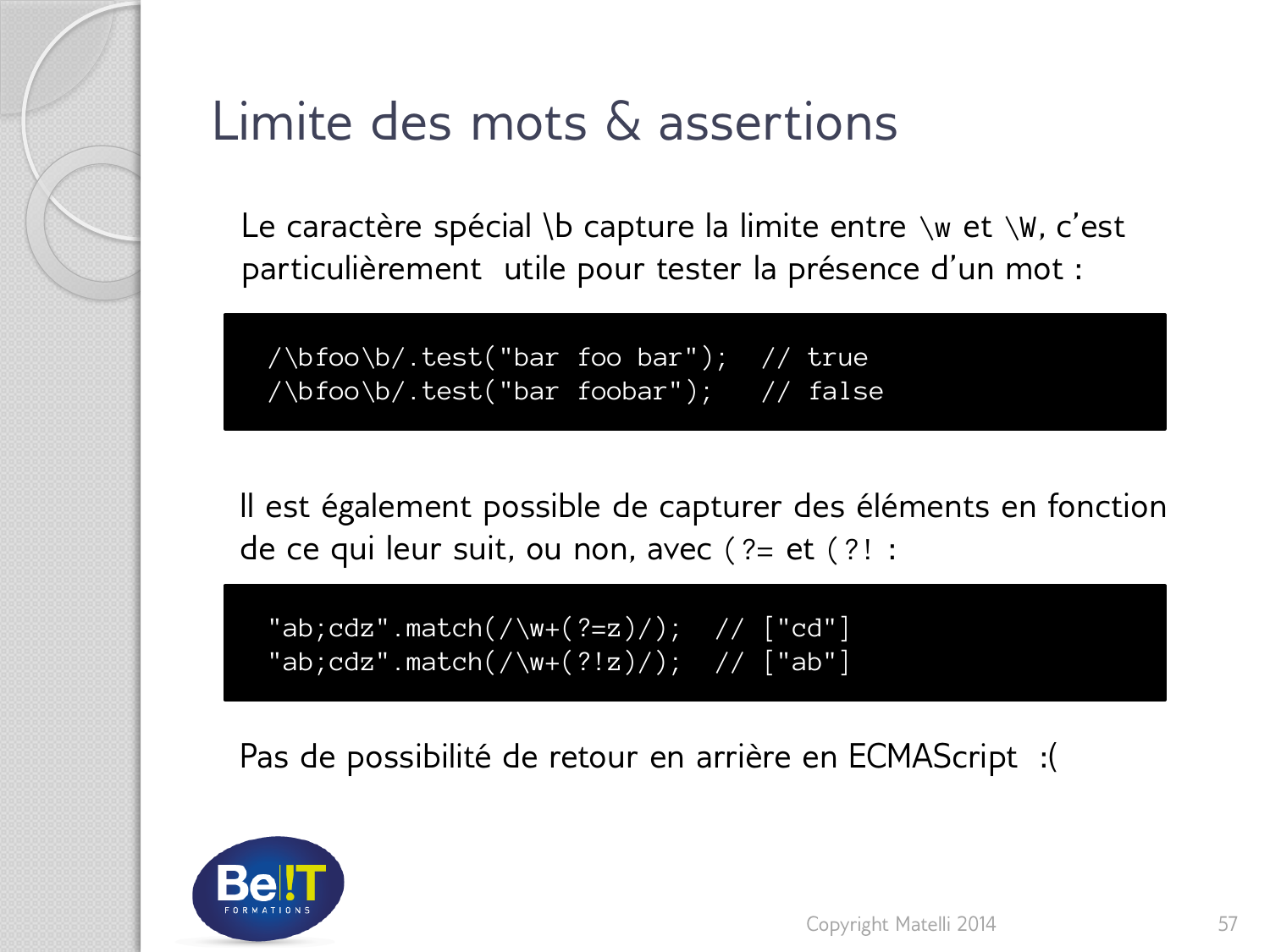

# Limite des mots & assertions
Le caractère spécial \b capture la limite entre \w et \W, c’est particulièrement  utile pour tester la présence d’un mot :

  /\bfoo\b/.test("bar foo bar");  // true
  /\bfoo\b/.test("bar foobar");   // false

Il est également possible de capturer des éléments en fonction de ce qui leur suit, ou non, avec (?= et (?! :

Pas de possibilité de retour en arrière en ECMAScript  :(

  "ab;cdz".match(/\w+(?=z)/);  // ["cd"]
  "ab;cdz".match(/\w+(?!z)/);  // ["ab"]

Copyright Matelli 2014
57